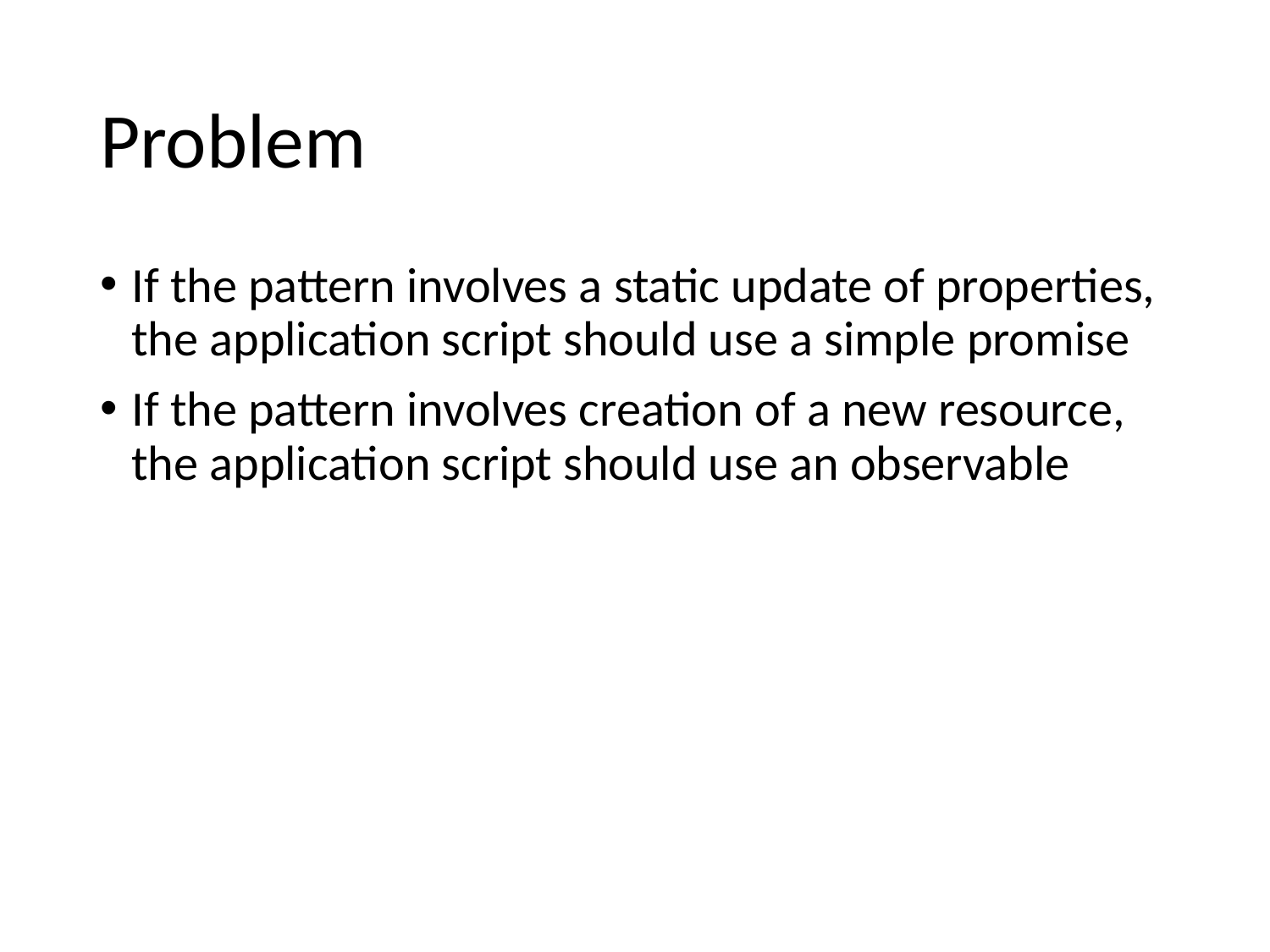

# Problem
If the pattern involves a static update of properties, the application script should use a simple promise
If the pattern involves creation of a new resource, the application script should use an observable